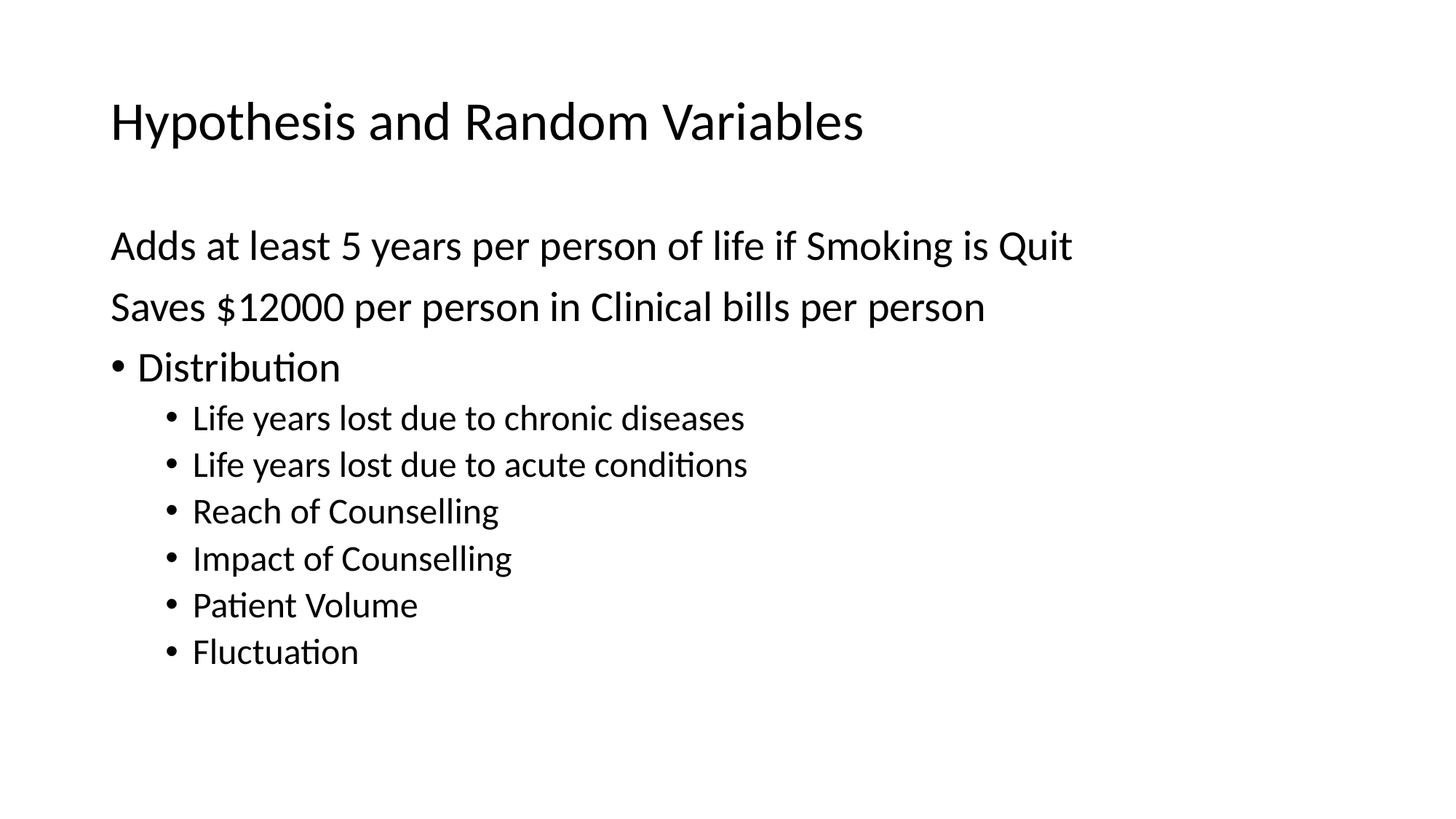

# Hypothesis and Random Variables
Adds at least 5 years per person of life if Smoking is Quit
Saves $12000 per person in Clinical bills per person
Distribution
Life years lost due to chronic diseases
Life years lost due to acute conditions
Reach of Counselling
Impact of Counselling
Patient Volume
Fluctuation